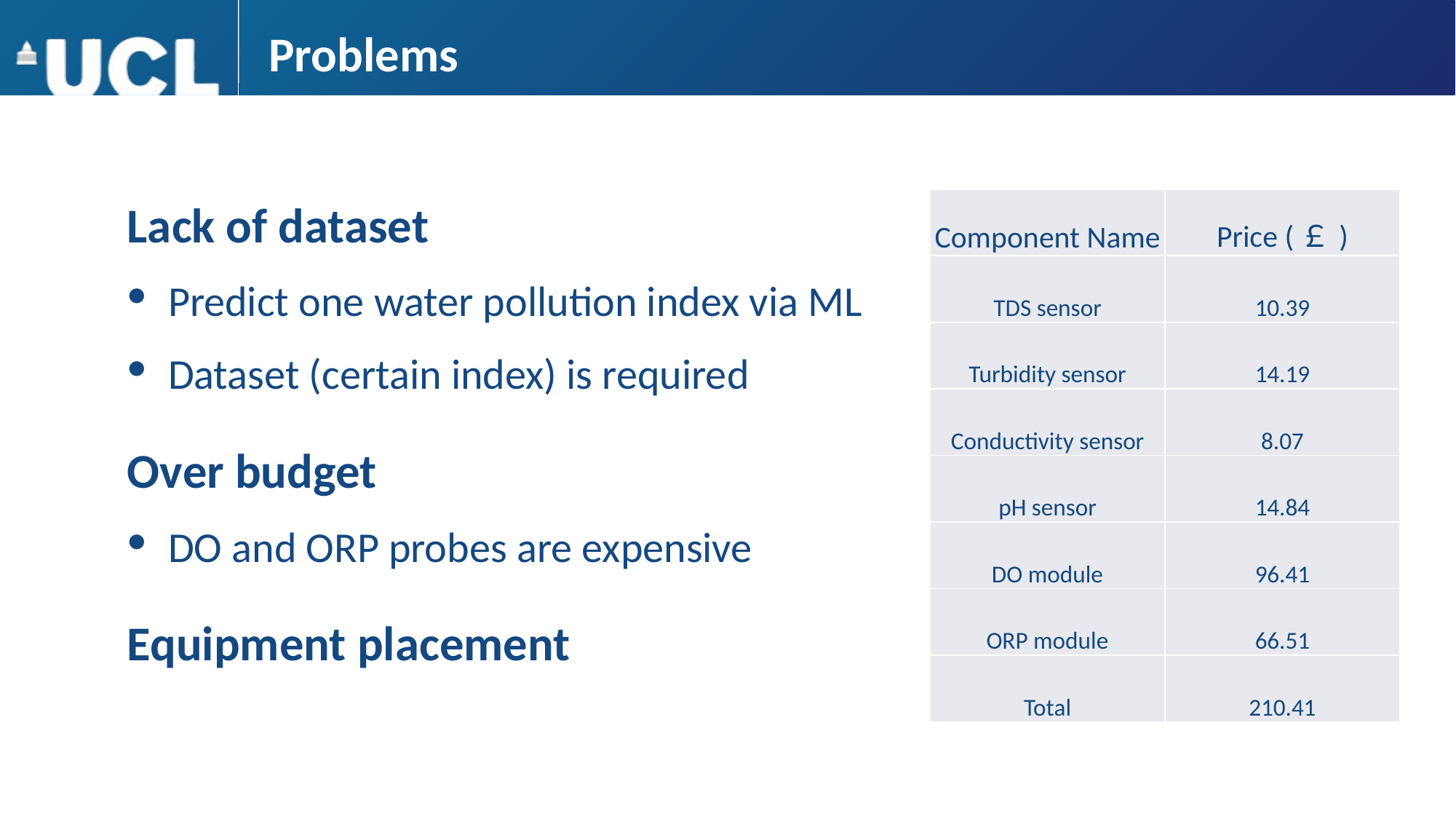

# Problems
Lack of dataset
Predict one water pollution index via ML
Dataset (certain index) is required
Over budget
DO and ORP probes are expensive
Equipment placement
| Component Name | Price (￡) |
| --- | --- |
| TDS sensor | 10.39 |
| Turbidity sensor | 14.19 |
| Conductivity sensor | 8.07 |
| pH sensor | 14.84 |
| DO module | 96.41 |
| ORP module | 66.51 |
| Total | 210.41 |